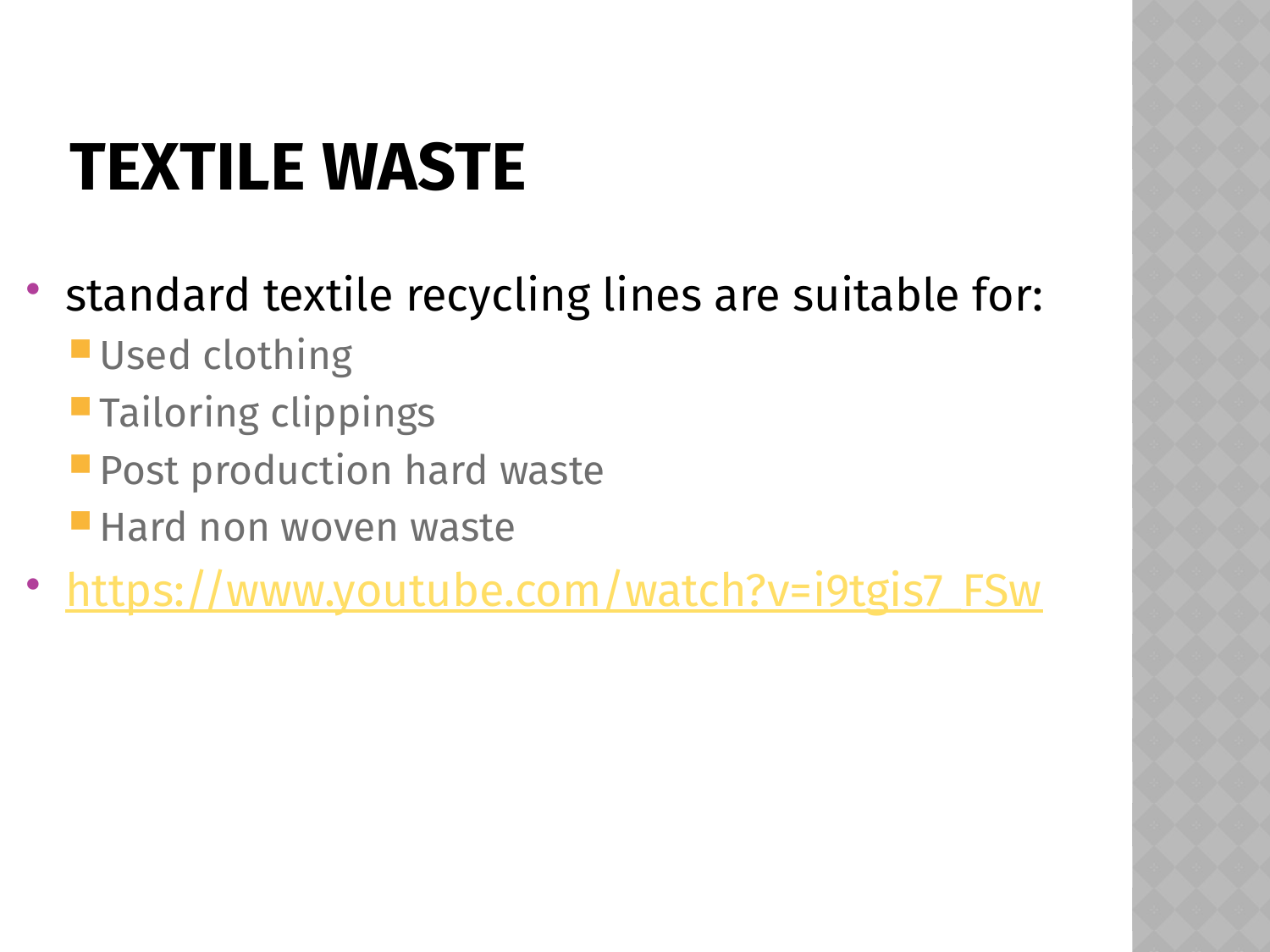

# Textile waste
standard textile recycling lines are suitable for:
Used clothing
Tailoring clippings
Post production hard waste
Hard non woven waste
https://www.youtube.com/watch?v=i9tgis7_FSw